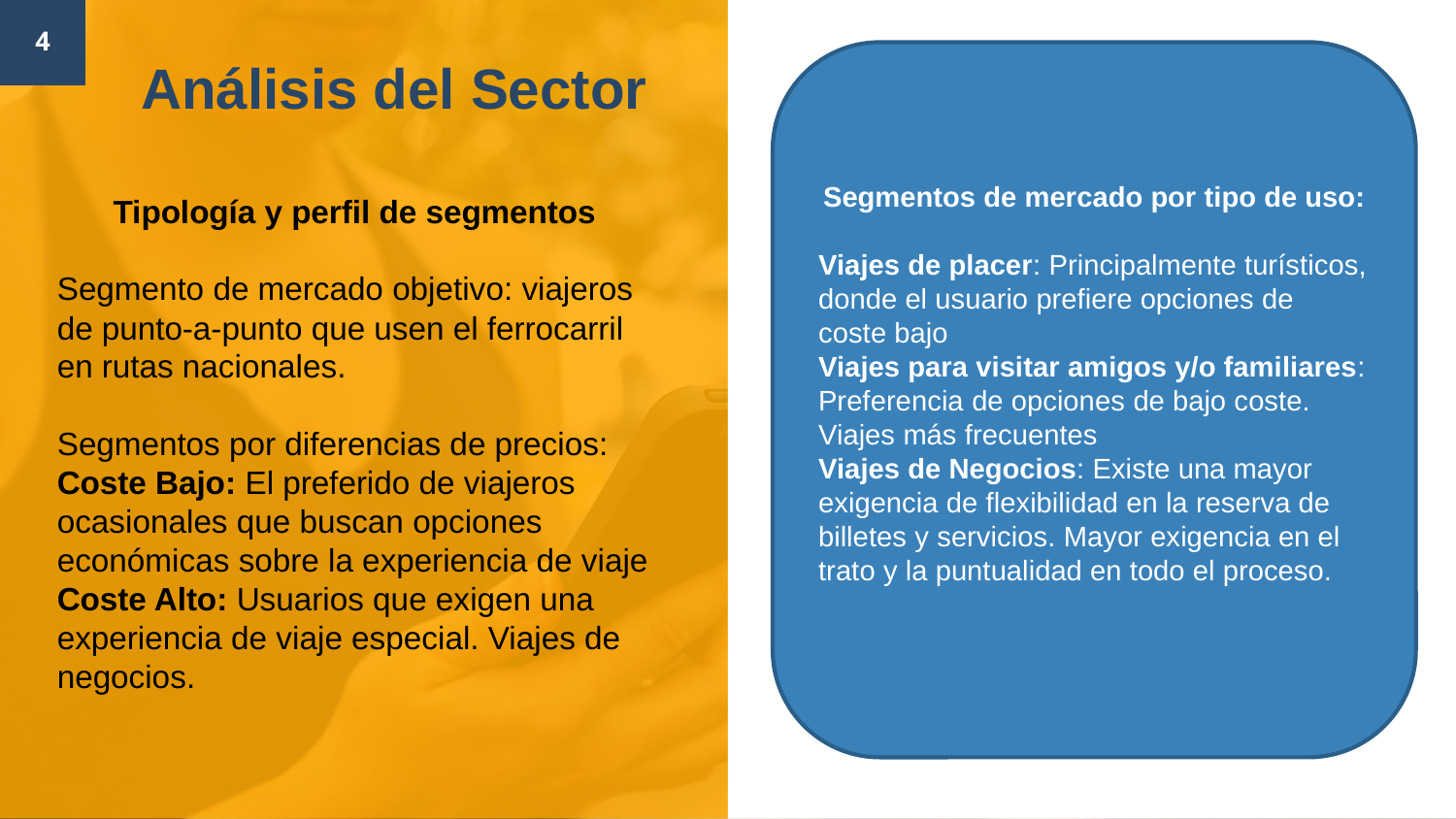

4
Análisis del Sector
Segmentos de mercado por tipo de uso:

Viajes de placer: Principalmente turísticos, donde el usuario prefiere opciones de coste bajo
Viajes para visitar amigos y/o familiares: Preferencia de opciones de bajo coste. Viajes más frecuentes
Viajes de Negocios: Existe una mayor exigencia de flexibilidad en la reserva de billetes y servicios. Mayor exigencia en el trato y la puntualidad en todo el proceso.

Tipología y perfil de segmentos

Segmento de mercado objetivo: viajeros de punto-a-punto que usen el ferrocarril en rutas nacionales.

Segmentos por diferencias de precios:
Coste Bajo: El preferido de viajeros ocasionales que buscan opciones económicas sobre la experiencia de viaje
Coste Alto: Usuarios que exigen una experiencia de viaje especial. Viajes de negocios.